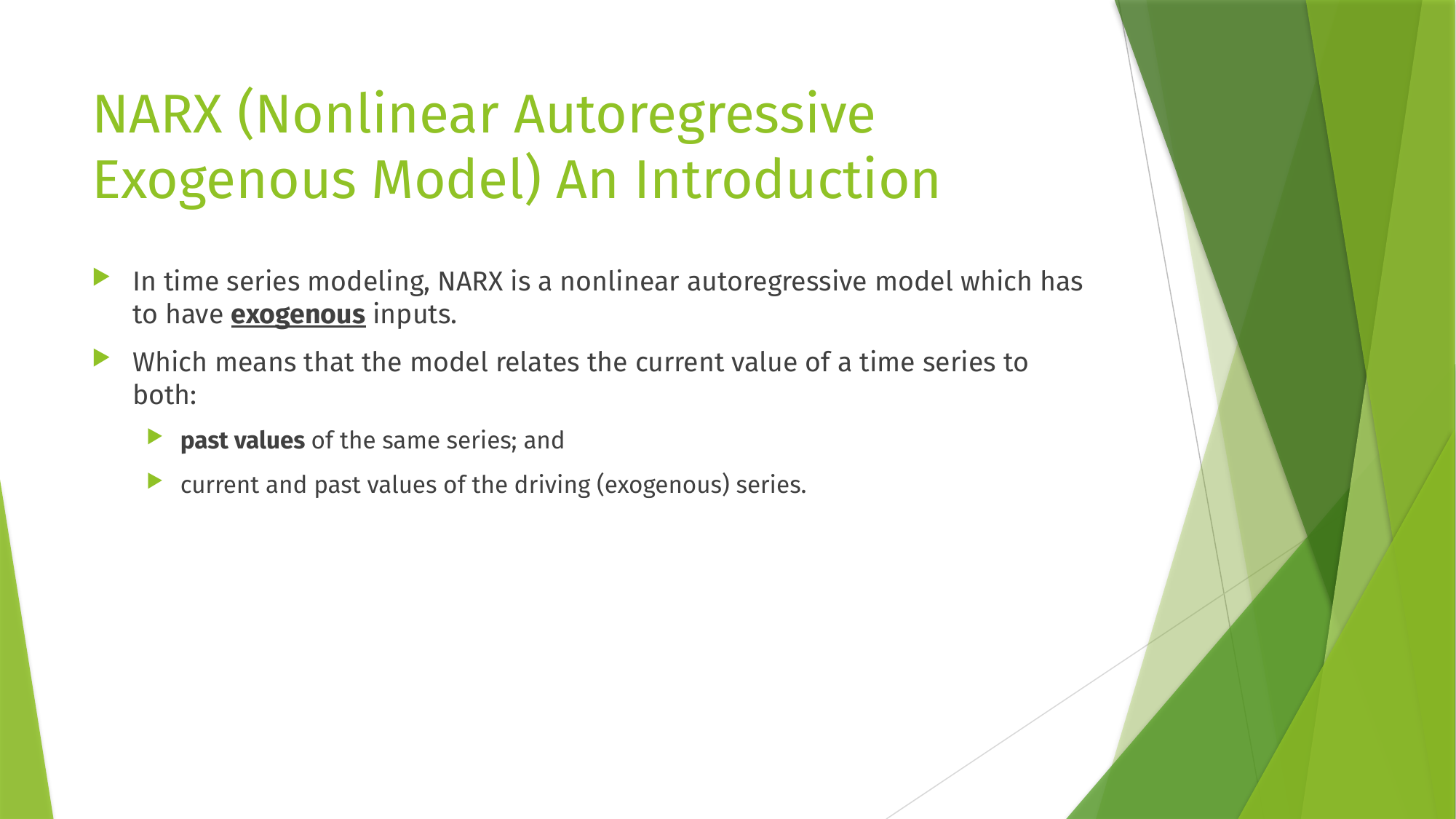

# NARX (Nonlinear Autoregressive Exogenous Model) An Introduction
In time series modeling, NARX is a nonlinear autoregressive model which has to have exogenous inputs.
Which means that the model relates the current value of a time series to both:
past values of the same series; and
current and past values of the driving (exogenous) series.